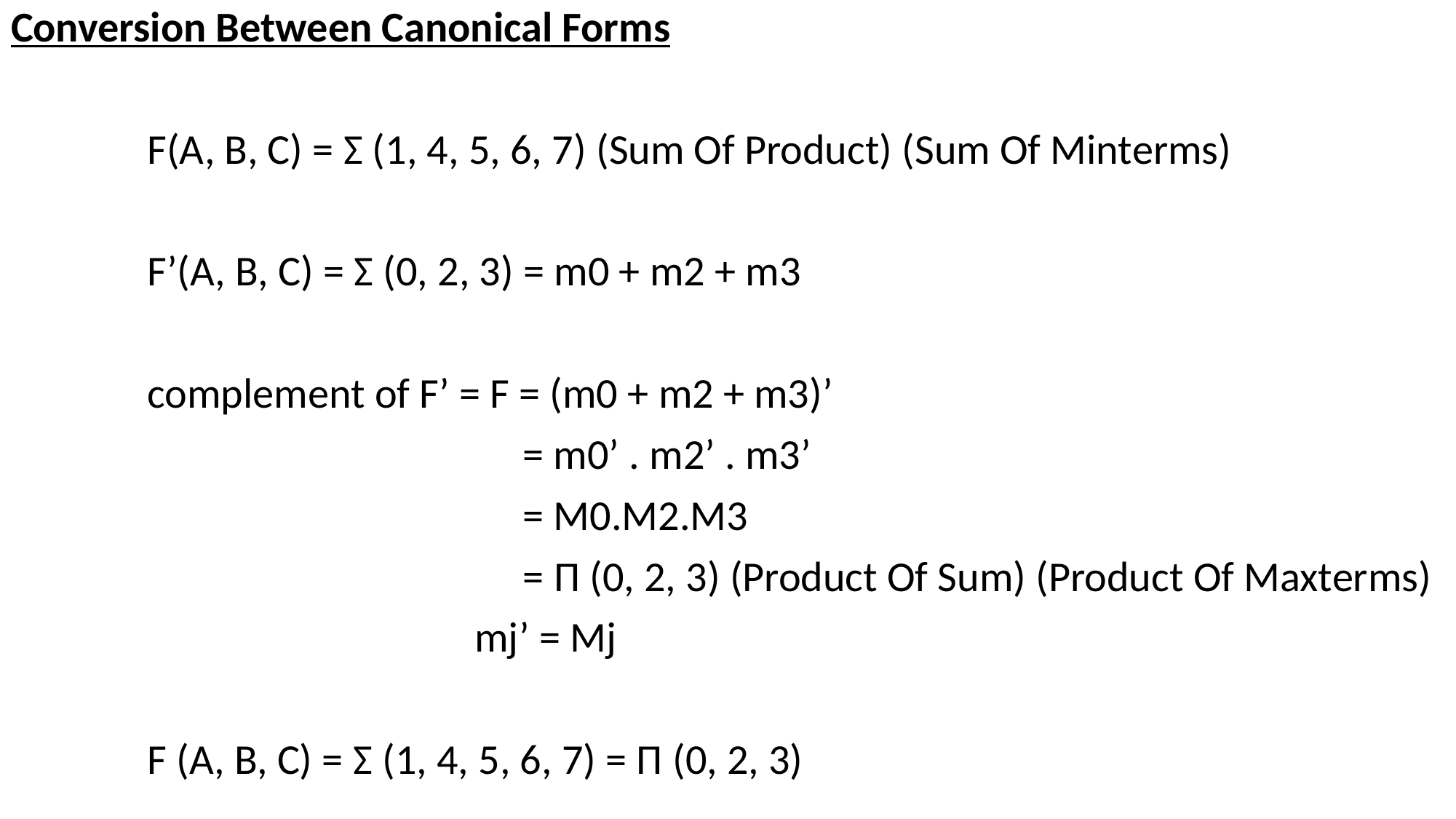

Conversion Between Canonical Forms

		F(A, B, C) = Σ (1, 4, 5, 6, 7) (Sum Of Product) (Sum Of Minterms)

		F’(A, B, C) = Σ (0, 2, 3) = m0 + m2 + m3

		complement of F’ = F = (m0 + m2 + m3)’
					     = m0’ . m2’ . m3’
					     = M0.M2.M3
					     = П (0, 2, 3) (Product Of Sum) (Product Of Maxterms)
					mj’ = Mj

		F (A, B, C) = Σ (1, 4, 5, 6, 7) = П (0, 2, 3)